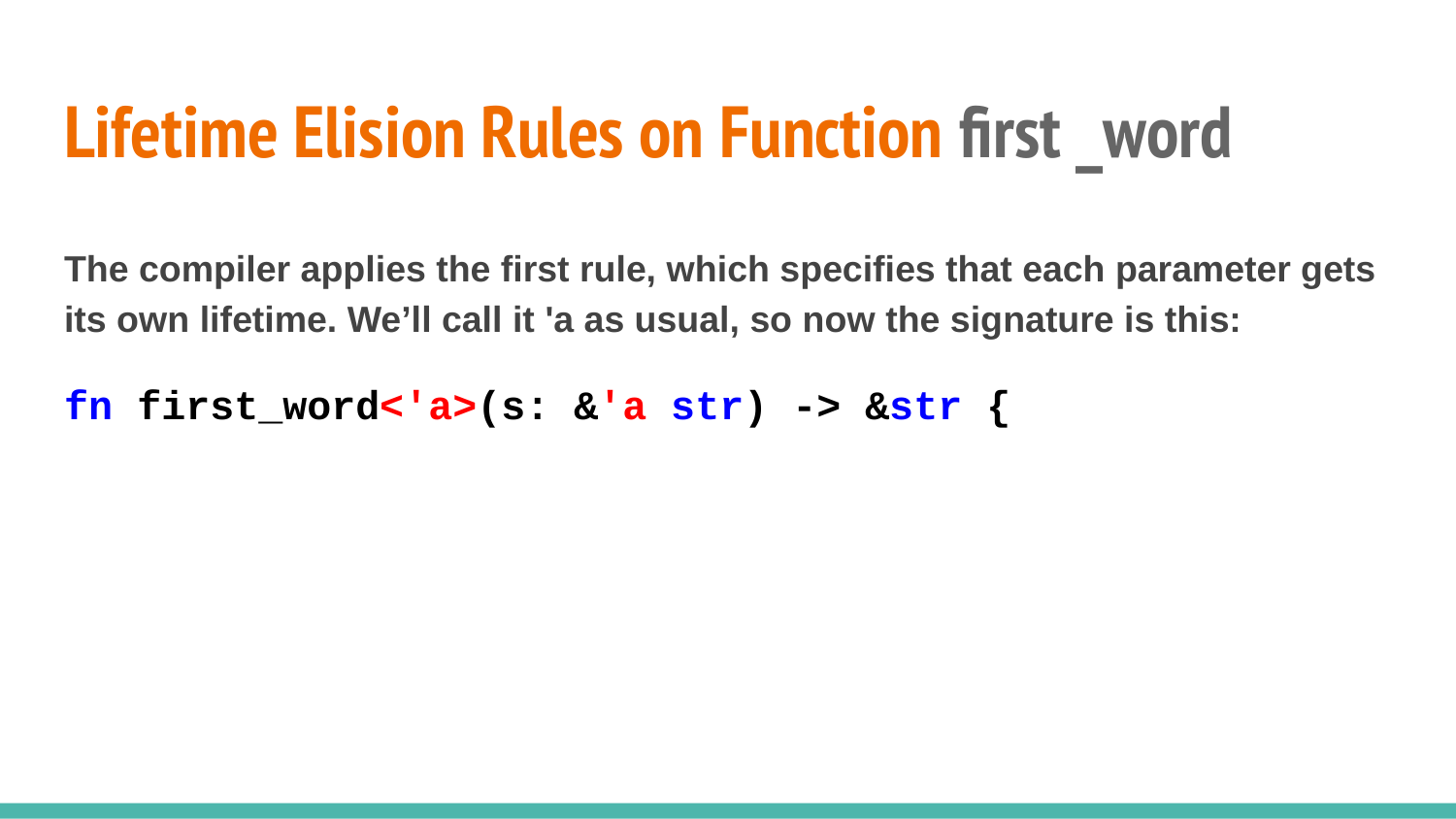

# Lifetime Elision Rules on Function first _word
The compiler applies the first rule, which specifies that each parameter gets its own lifetime. We’ll call it 'a as usual, so now the signature is this:
fn first_word<'a>(s: &'a str) -> &str {